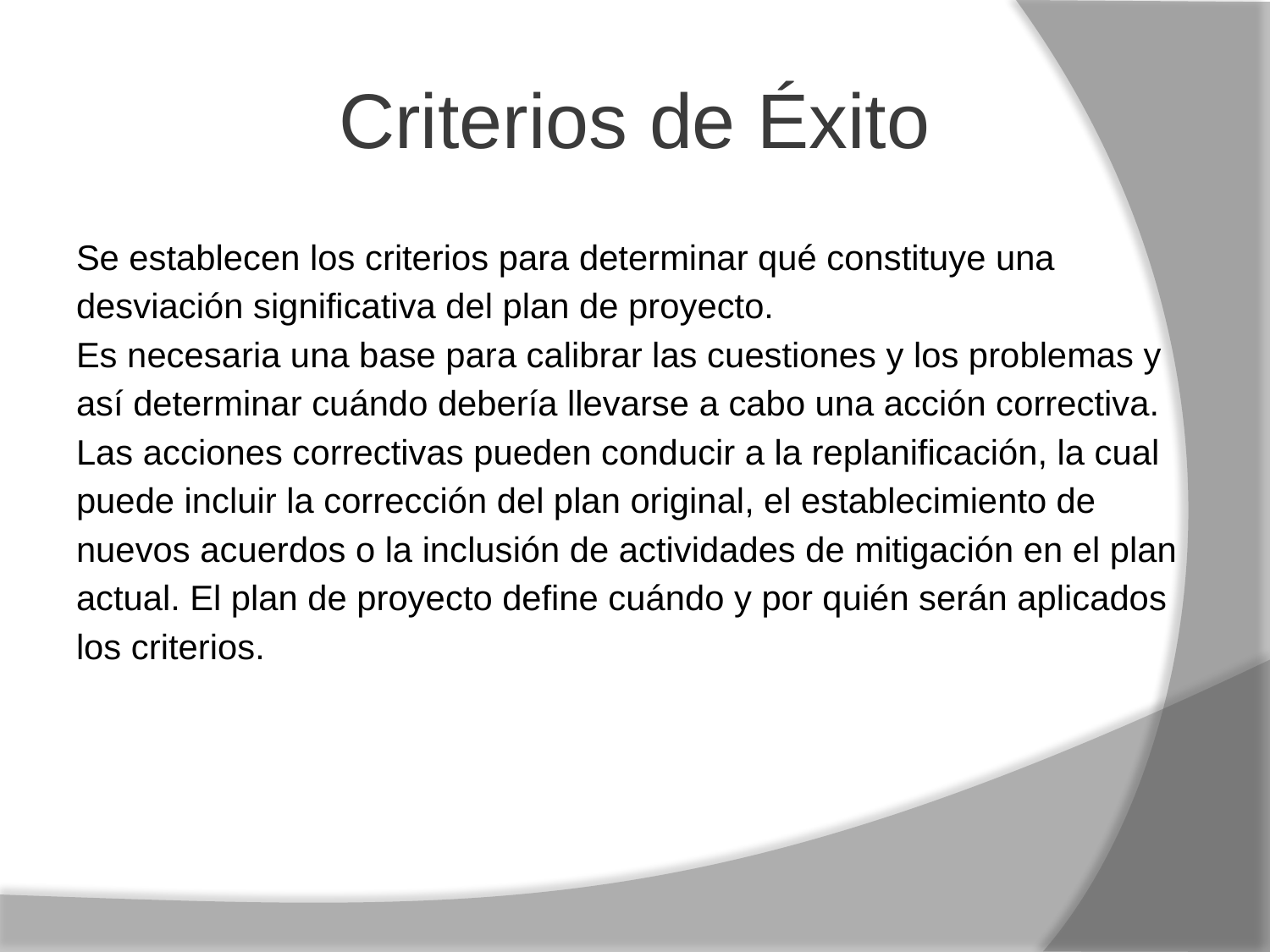

# Criterios de Éxito
Se establecen los criterios para determinar qué constituye una desviación significativa del plan de proyecto.
Es necesaria una base para calibrar las cuestiones y los problemas y así determinar cuándo debería llevarse a cabo una acción correctiva. Las acciones correctivas pueden conducir a la replanificación, la cual puede incluir la corrección del plan original, el establecimiento de nuevos acuerdos o la inclusión de actividades de mitigación en el plan actual. El plan de proyecto define cuándo y por quién serán aplicados los criterios.